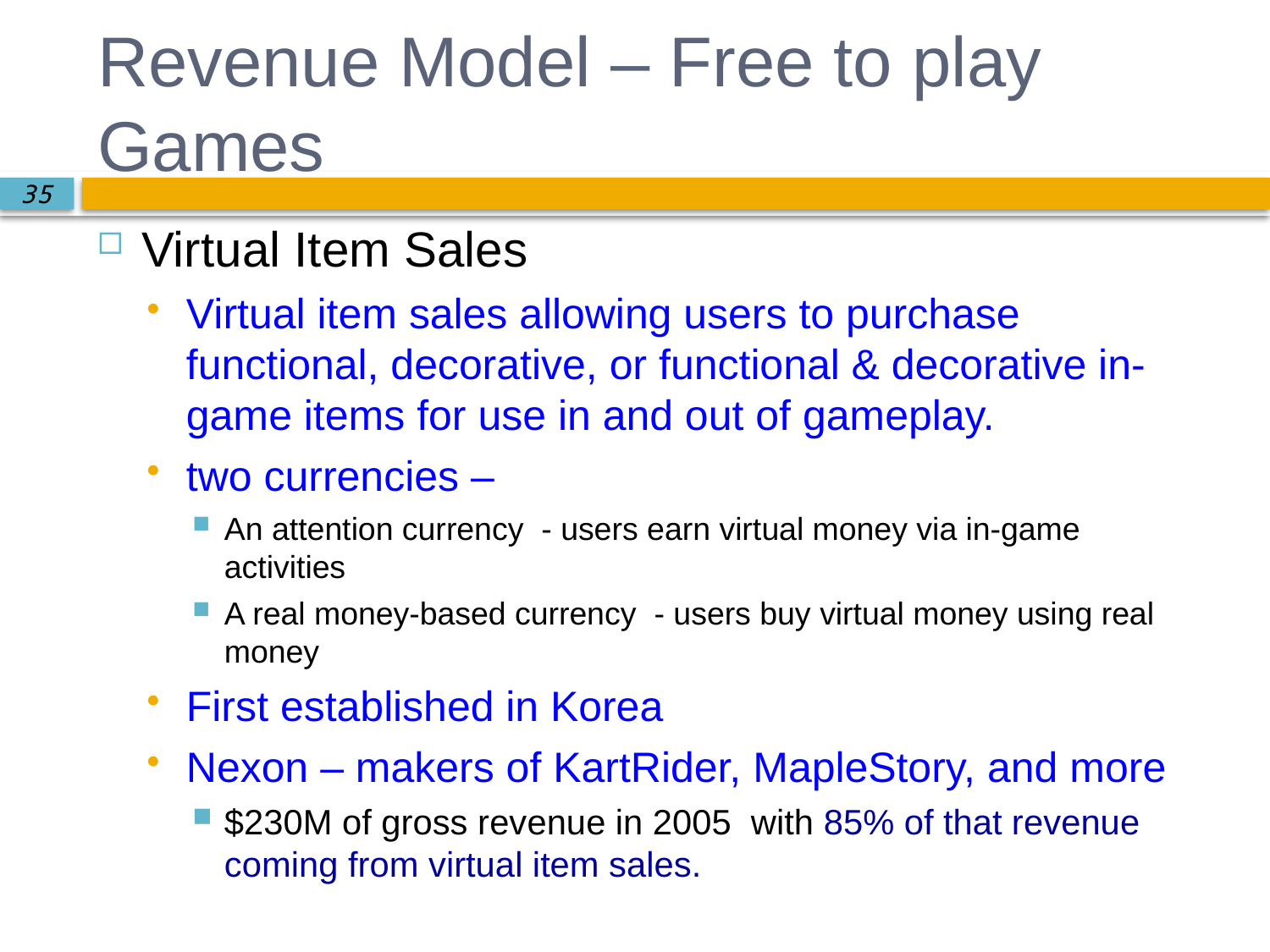

# Revenue Model – Free to play Games
Virtual Item Sales
Virtual item sales allowing users to purchase functional, decorative, or functional & decorative in-game items for use in and out of gameplay.
two currencies –
An attention currency  - users earn virtual money via in-game activities
A real money-based currency  - users buy virtual money using real money
First established in Korea
Nexon – makers of KartRider, MapleStory, and more
$230M of gross revenue in 2005  with 85% of that revenue coming from virtual item sales.
35